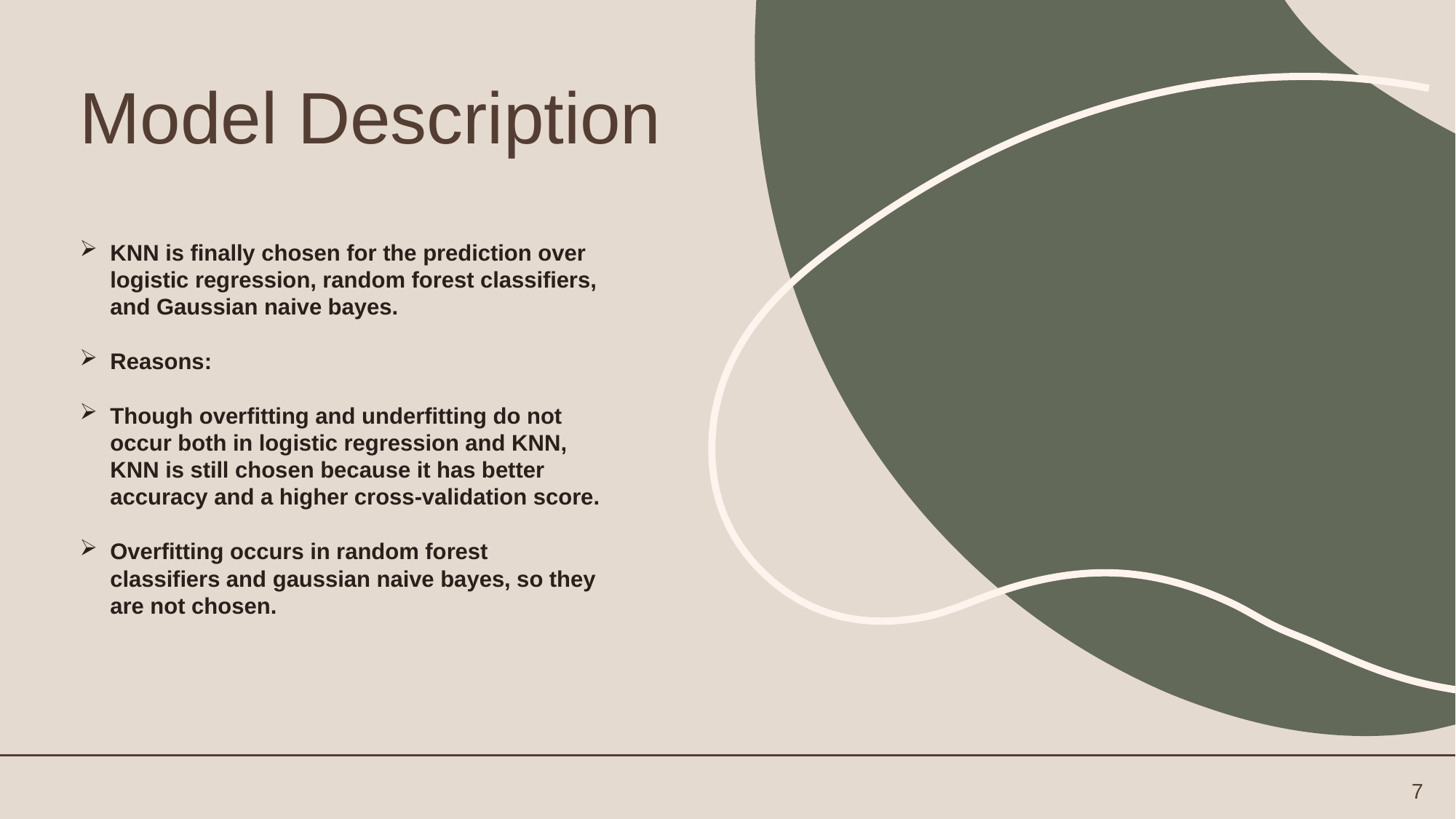

# Model Description
KNN is finally chosen for the prediction over logistic regression, random forest classifiers, and Gaussian naive bayes.

Reasons:

Though overfitting and underfitting do not occur both in logistic regression and KNN, KNN is still chosen because it has better accuracy and a higher cross-validation score.

Overfitting occurs in random forest classifiers and gaussian naive bayes, so they are not chosen.

7